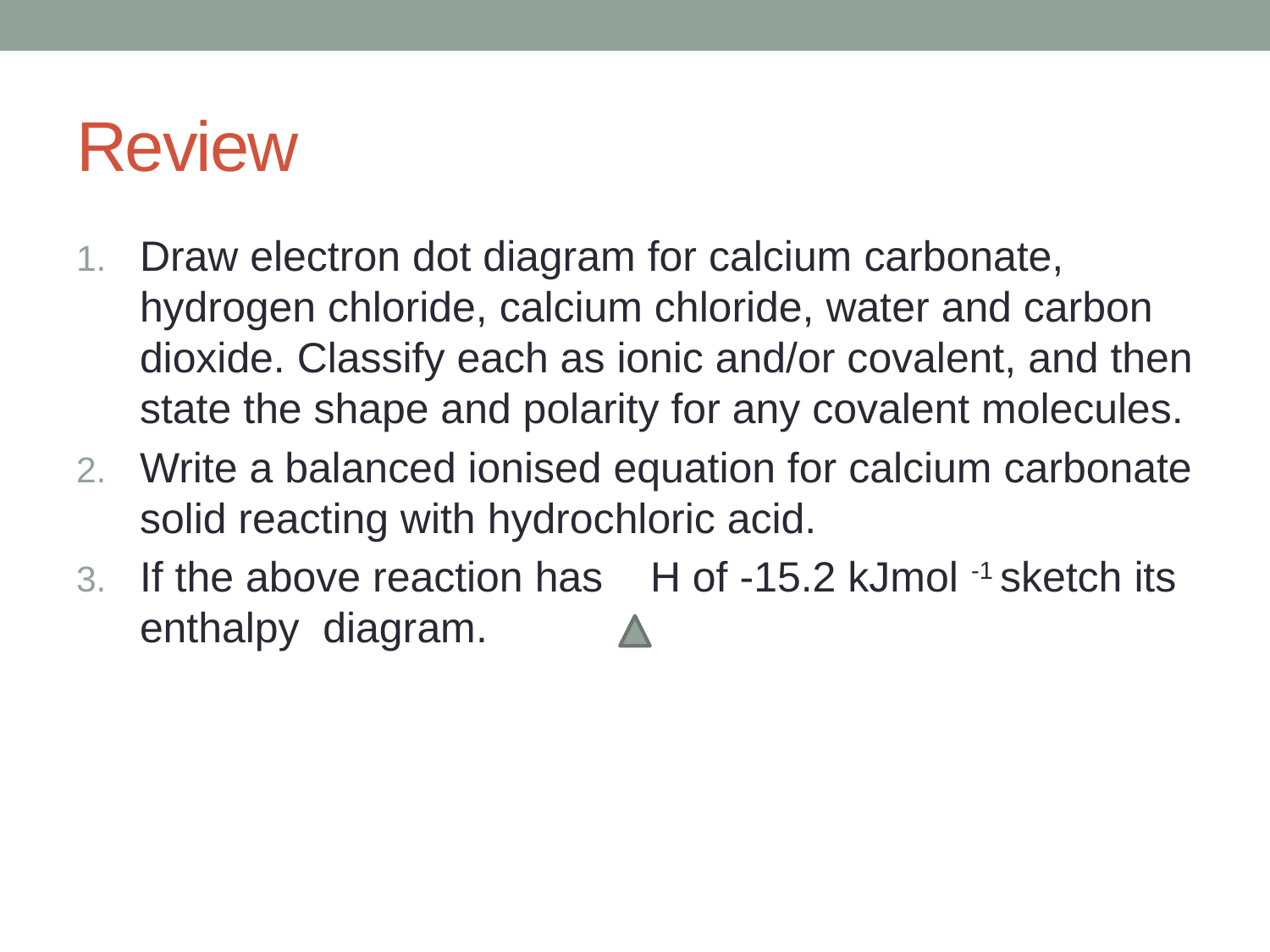

# Review
Draw electron dot diagram for calcium carbonate, hydrogen chloride, calcium chloride, water and carbon dioxide. Classify each as ionic and/or covalent, and then state the shape and polarity for any covalent molecules.
Write a balanced ionised equation for calcium carbonate solid reacting with hydrochloric acid.
If the above reaction has    H of -15.2 kJmol -1 sketch its enthalpy  diagram.